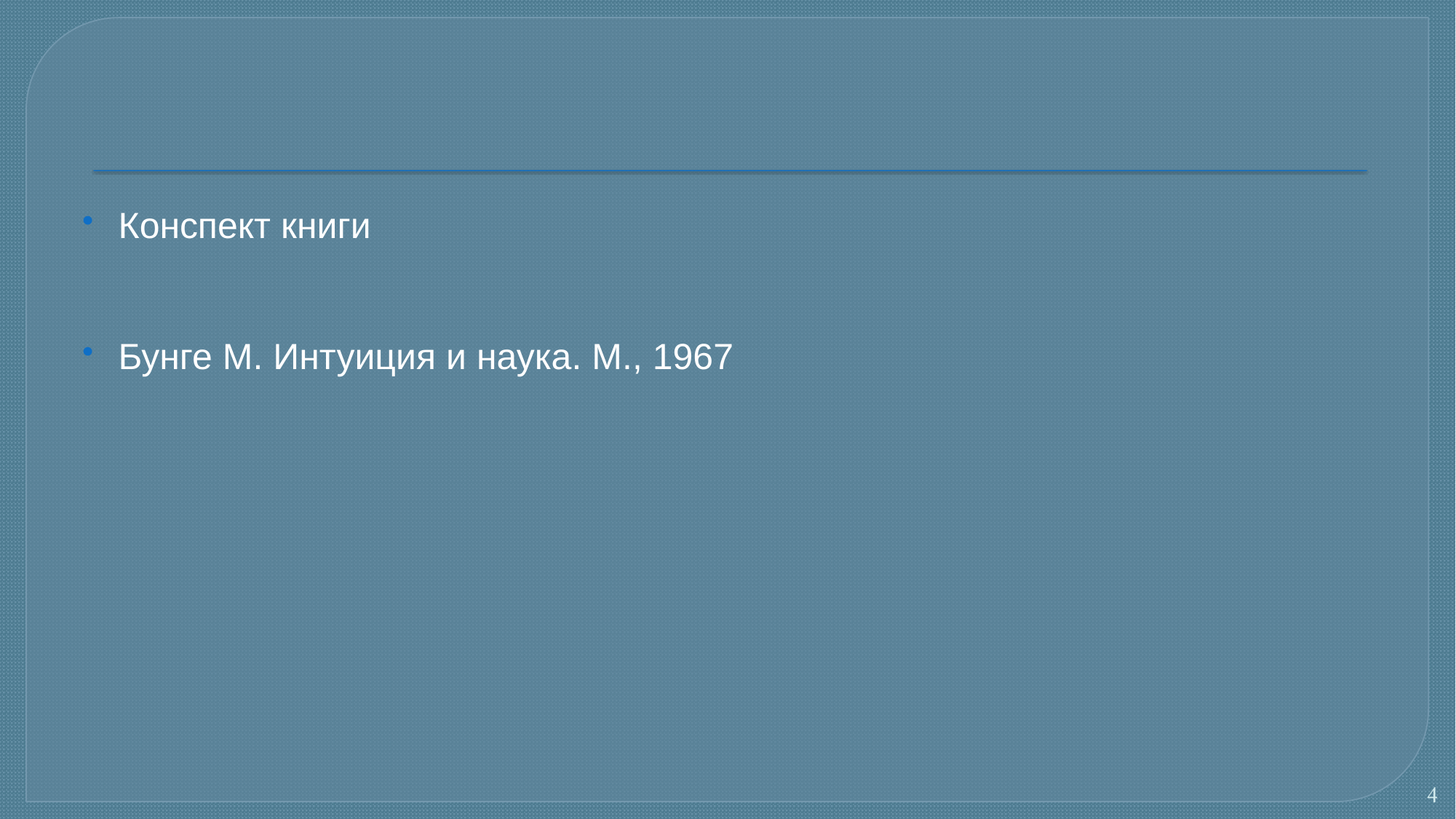

Конспект книги

Бунге М. Интуиция и наука. М., 1967

4